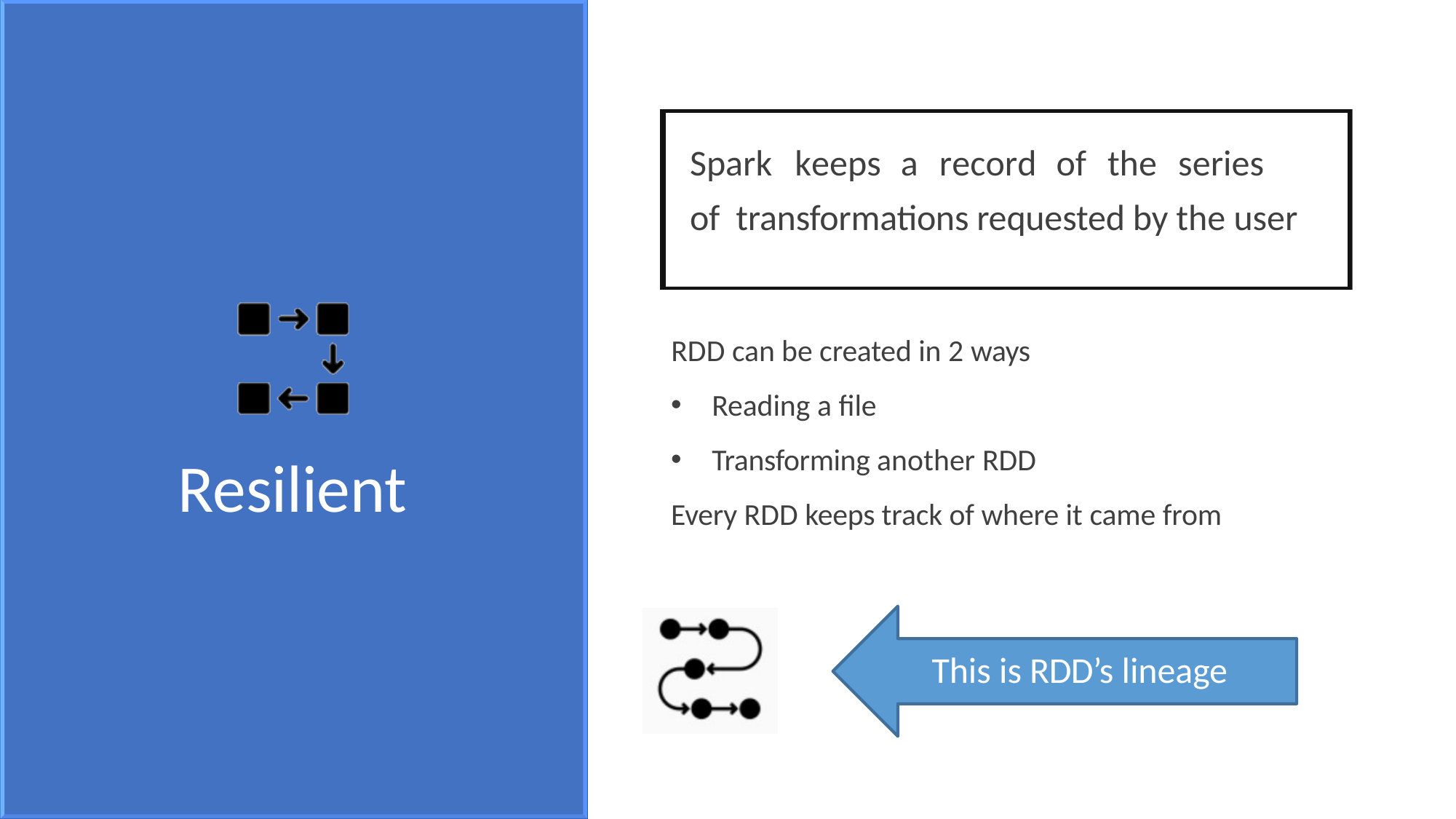

# Spark	keeps	a	record	of	the	series	of  transformations requested by the user

RDD can be created in 2 ways
Reading a file
Transforming another RDD
Resilient
Every RDD keeps track of where it came from

This is RDD’s lineage